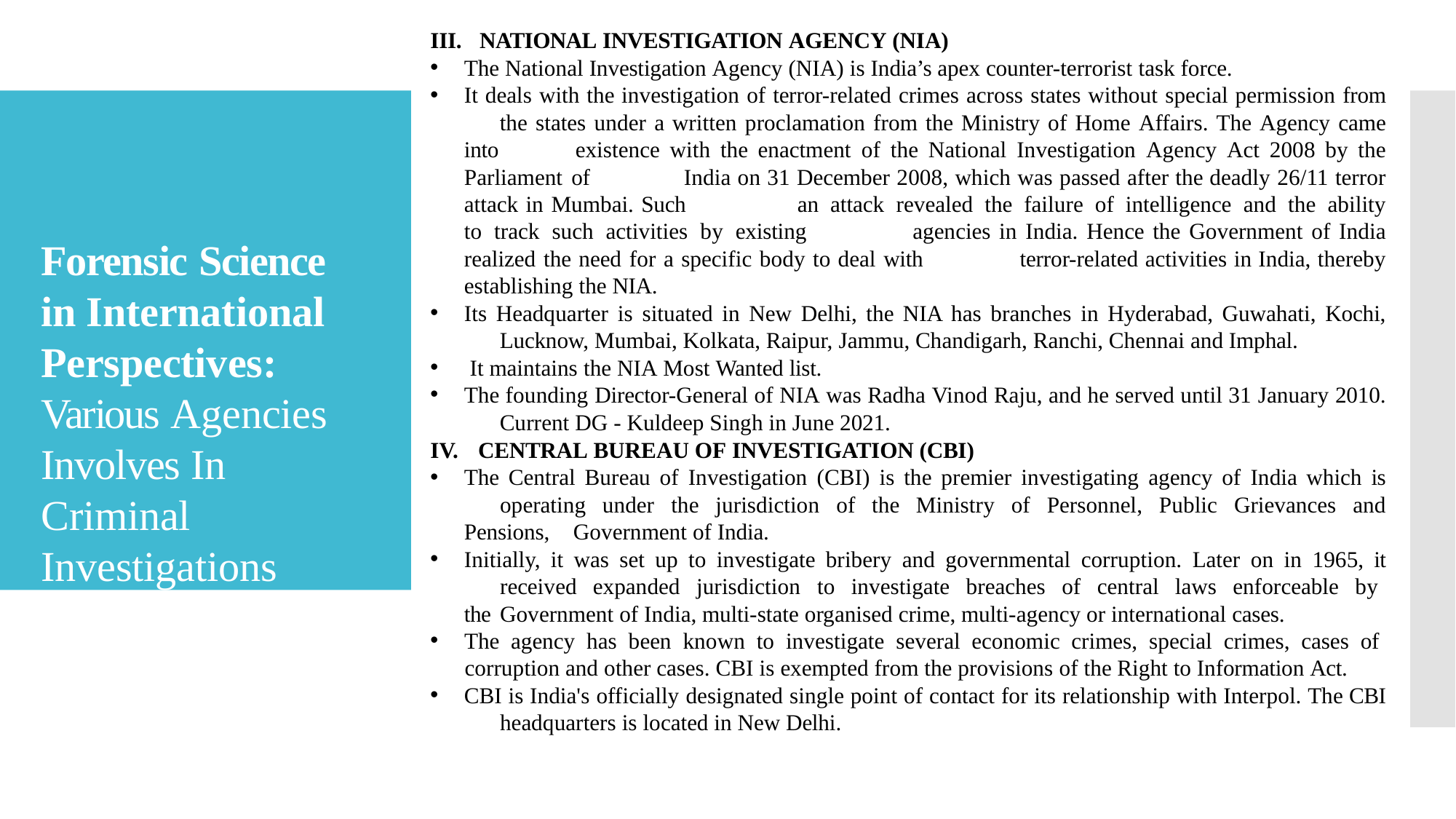

III.	NATIONAL INVESTIGATION AGENCY (NIA)
The National Investigation Agency (NIA) is India’s apex counter-terrorist task force.
It deals with the investigation of terror-related crimes across states without special permission from 	the states under a written proclamation from the Ministry of Home Affairs. The Agency came into 	existence with the enactment of the National Investigation Agency Act 2008 by the Parliament of 	India on 31 December 2008, which was passed after the deadly 26/11 terror attack in Mumbai. Such 	an attack revealed the failure of intelligence and the ability to track such activities by existing 	agencies in India. Hence the Government of India realized the need for a specific body to deal with 	terror-related activities in India, thereby establishing the NIA.
Its Headquarter is situated in New Delhi, the NIA has branches in Hyderabad, Guwahati, Kochi, 	Lucknow, Mumbai, Kolkata, Raipur, Jammu, Chandigarh, Ranchi, Chennai and Imphal.
It maintains the NIA Most Wanted list.
The founding Director-General of NIA was Radha Vinod Raju, and he served until 31 January 2010. 	Current DG - Kuldeep Singh in June 2021.

Forensic Science in International Perspectives: Various Agencies Involves In Criminal Investigations
CENTRAL BUREAU OF INVESTIGATION (CBI)
The Central Bureau of Investigation (CBI) is the premier investigating agency of India which is 	operating under the jurisdiction of the Ministry of Personnel, Public Grievances and Pensions, 	Government of India.
Initially, it was set up to investigate bribery and governmental corruption. Later on in 1965, it 	received  expanded  jurisdiction  to  investigate  breaches  of  central  laws  enforceable  by  the 	Government of India, multi-state organised crime, multi-agency or international cases.
The agency has been known to investigate several economic crimes, special crimes, cases of
corruption and other cases. CBI is exempted from the provisions of the Right to Information Act.
CBI is India's officially designated single point of contact for its relationship with Interpol. The CBI 	headquarters is located in New Delhi.